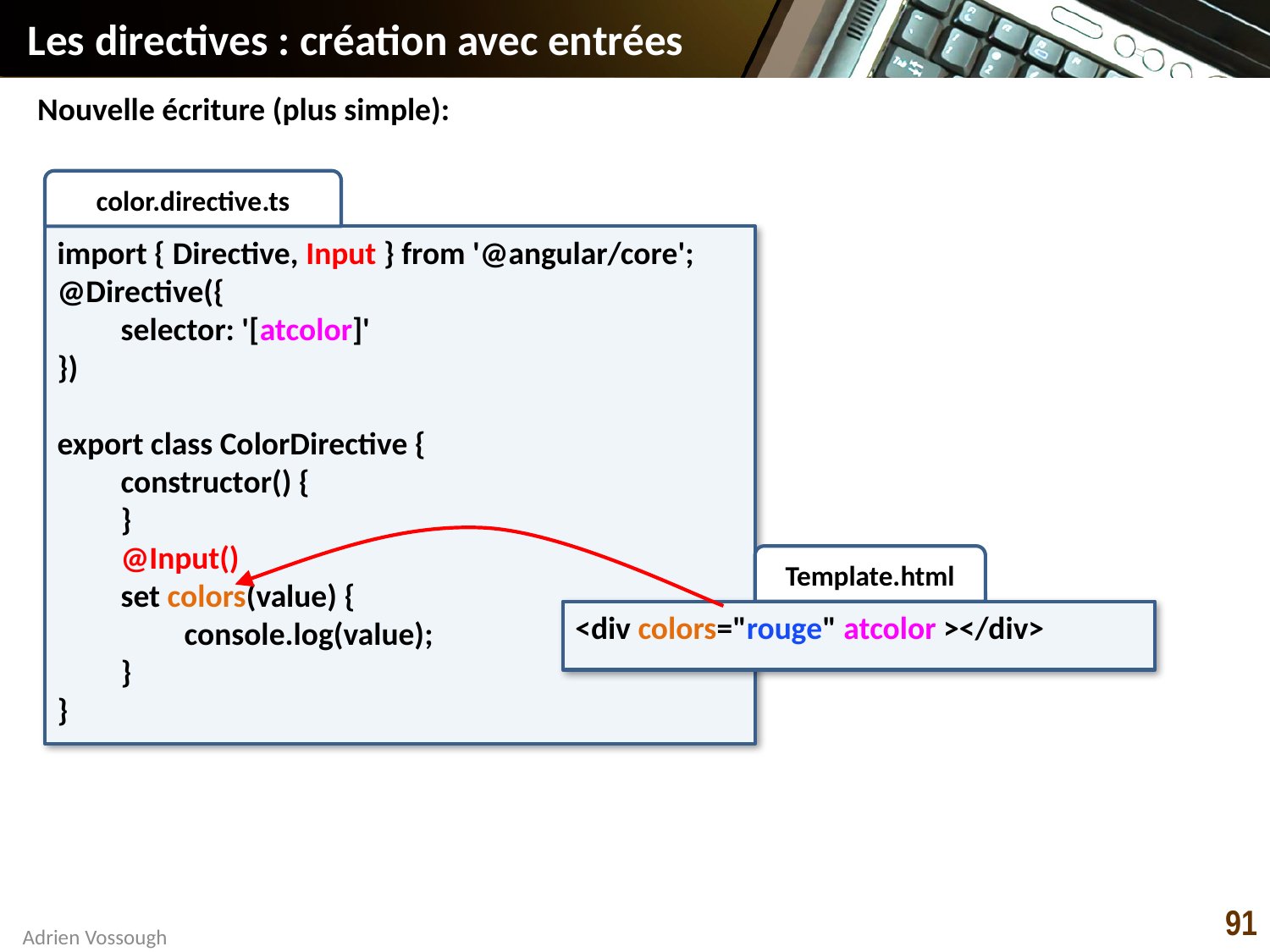

# Les directives : création avec entrées
Nouvelle écriture (plus simple):
color.directive.ts
import { Directive, Input } from '@angular/core';
@Directive({
selector: '[atcolor]'
})

export class ColorDirective {
constructor() {
}
@Input()
set colors(value) {
console.log(value);
}
}
Template.html
<div colors="rouge" atcolor ></div>

91
Adrien Vossough